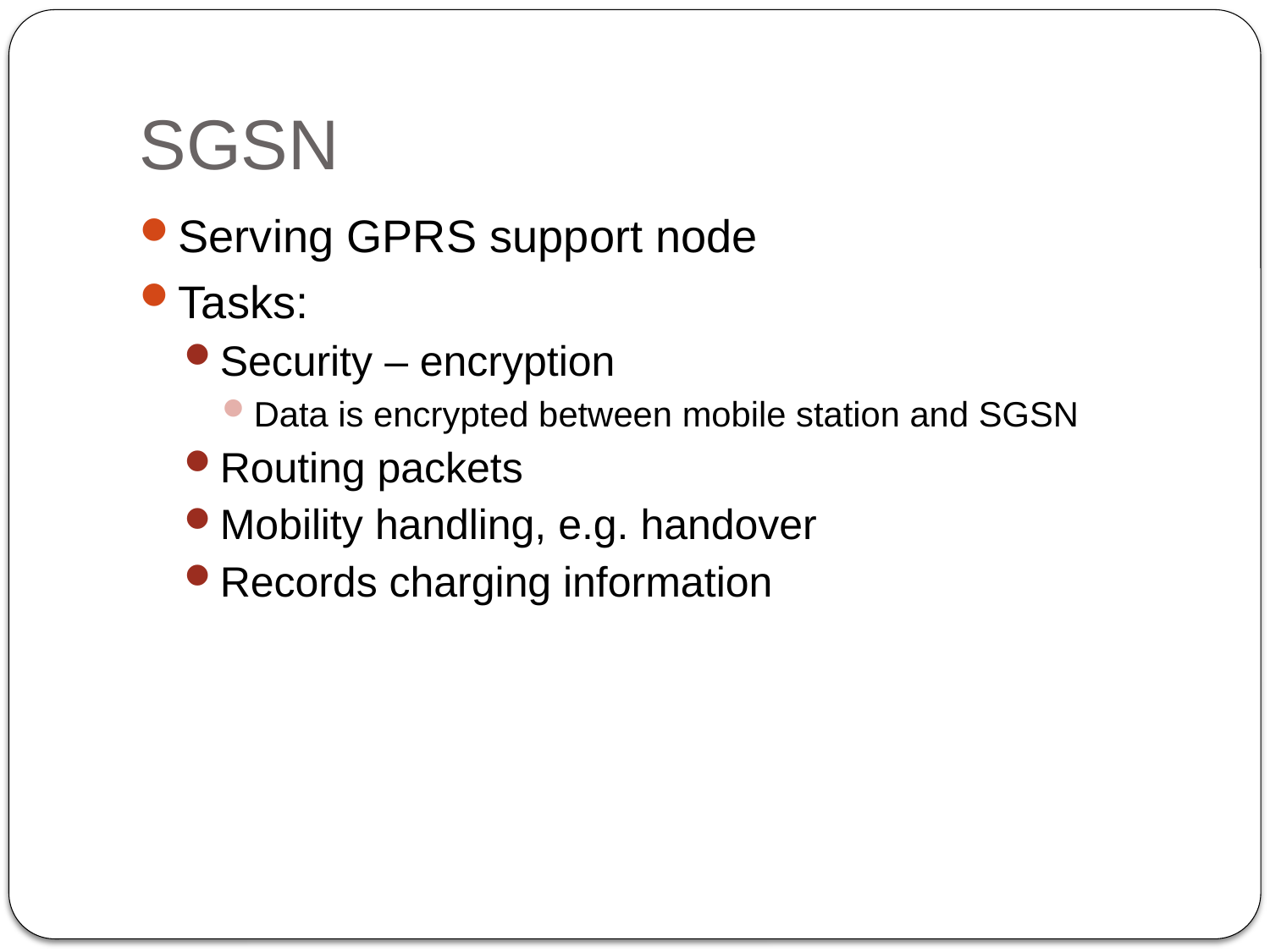

# SGSN
Serving GPRS support node
Tasks:
Security – encryption
Data is encrypted between mobile station and SGSN
Routing packets
Mobility handling, e.g. handover
Records charging information